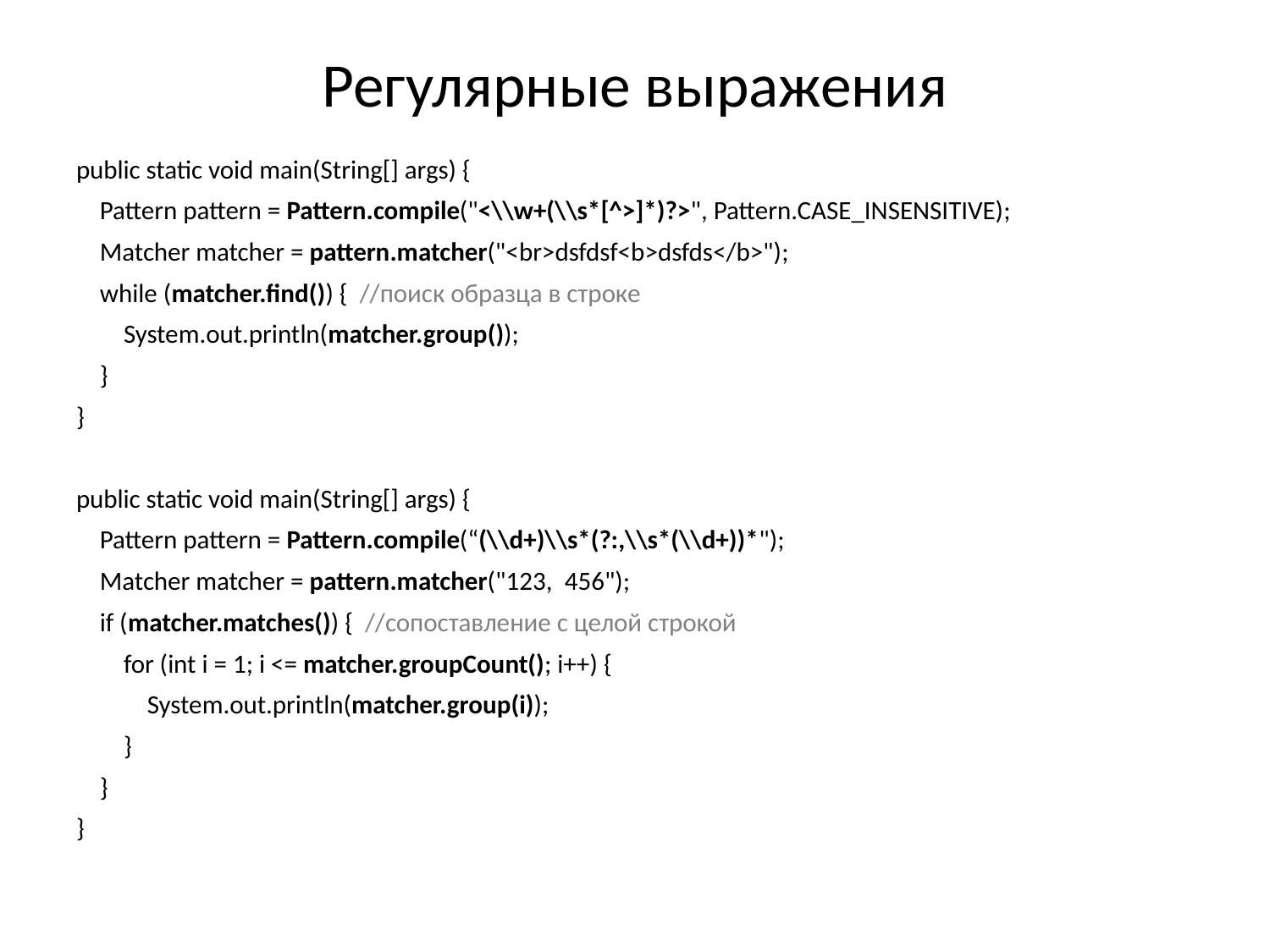

# Регулярные выражения
public static void main(String[] args) {
    Pattern pattern = Pattern.compile("<\\w+(\\s*[^>]*)?>", Pattern.CASE_INSENSITIVE);
    Matcher matcher = pattern.matcher("<br>dsfdsf<b>dsfds</b>");
    while (matcher.find()) {  //поиск образца в строке
        System.out.println(matcher.group());
    }
}

public static void main(String[] args) {
    Pattern pattern = Pattern.compile(“(\\d+)\\s*(?:,\\s*(\\d+))*");
    Matcher matcher = pattern.matcher("123,  456");
    if (matcher.matches()) {  //сопоставление с целой строкой
        for (int i = 1; i <= matcher.groupCount(); i++) {
            System.out.println(matcher.group(i));
        }
    }
}